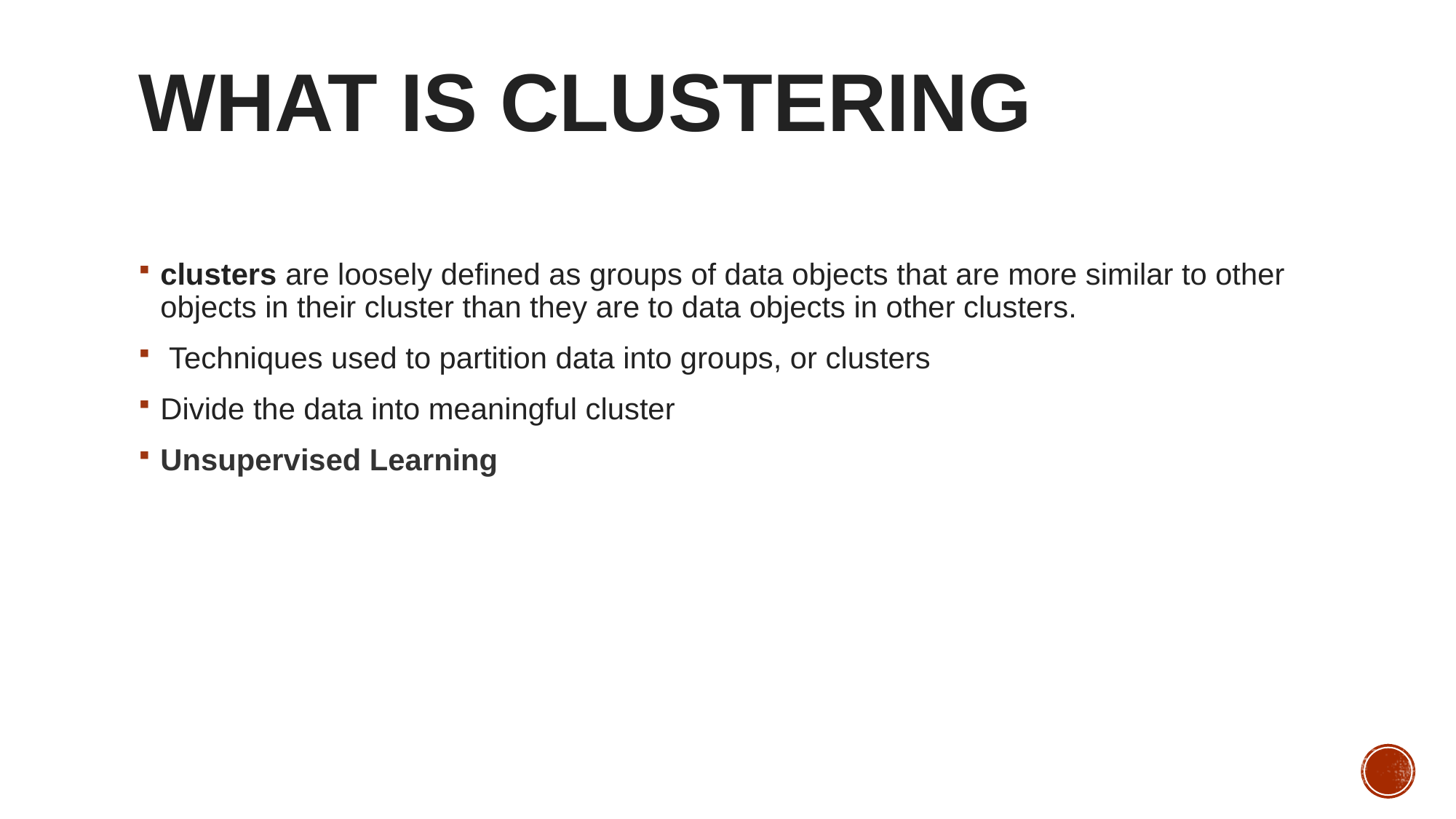

# What Is Clustering
clusters are loosely defined as groups of data objects that are more similar to other objects in their cluster than they are to data objects in other clusters.
 Techniques used to partition data into groups, or clusters
Divide the data into meaningful cluster
Unsupervised Learning